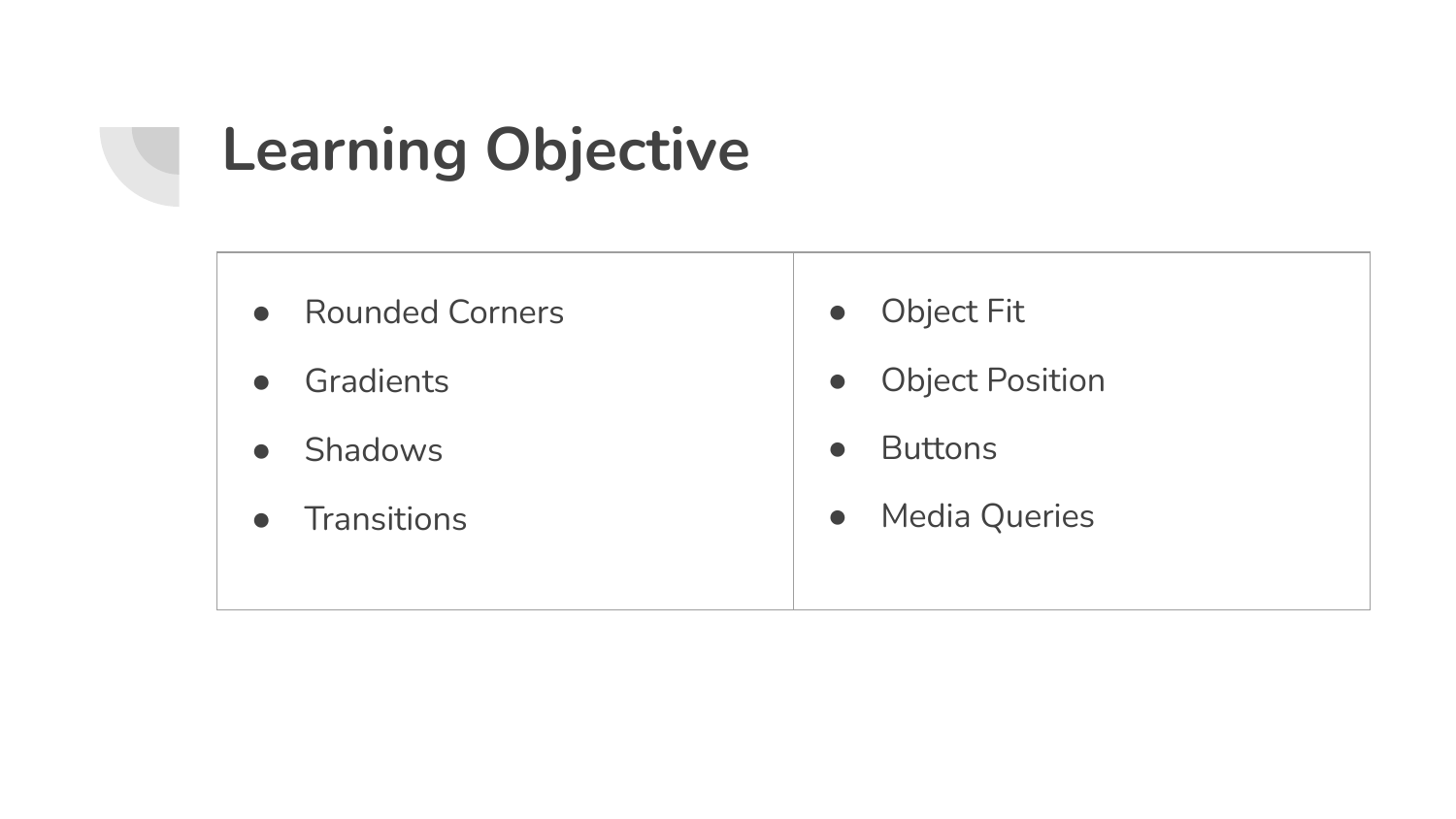

# Learning Objective

| Rounded Corners Gradients Shadows Transitions | Object Fit Object Position Buttons Media Queries |
| --- | --- |